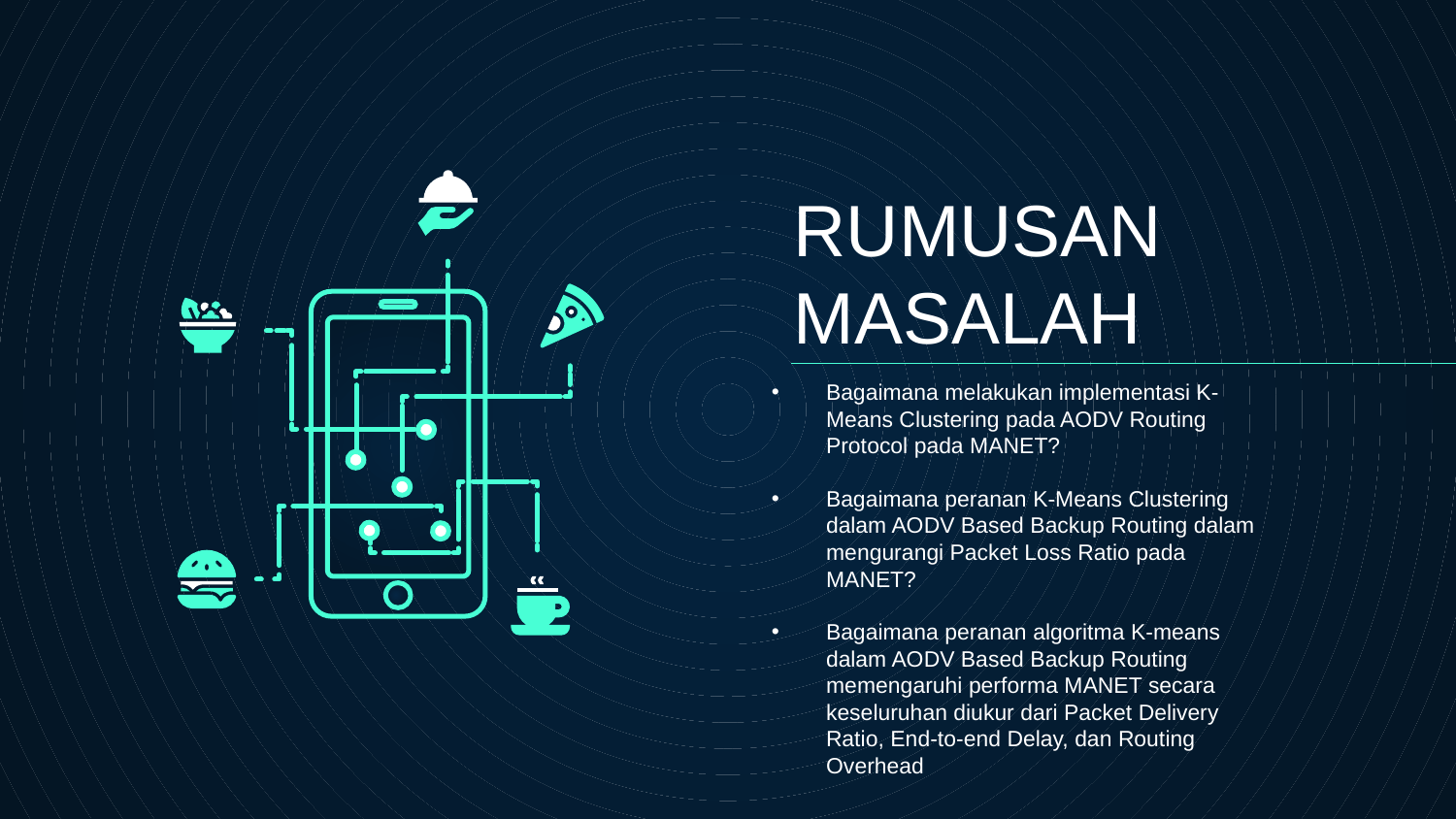

# RUMUSAN MASALAH

Bagaimana melakukan implementasi K-Means Clustering pada AODV Routing Protocol pada MANET?

Bagaimana peranan K-Means Clustering dalam AODV Based Backup Routing dalam mengurangi Packet Loss Ratio pada MANET?

Bagaimana peranan algoritma K-means dalam AODV Based Backup Routing memengaruhi performa MANET secara keseluruhan diukur dari Packet Delivery Ratio, End-to-end Delay, dan Routing Overhead